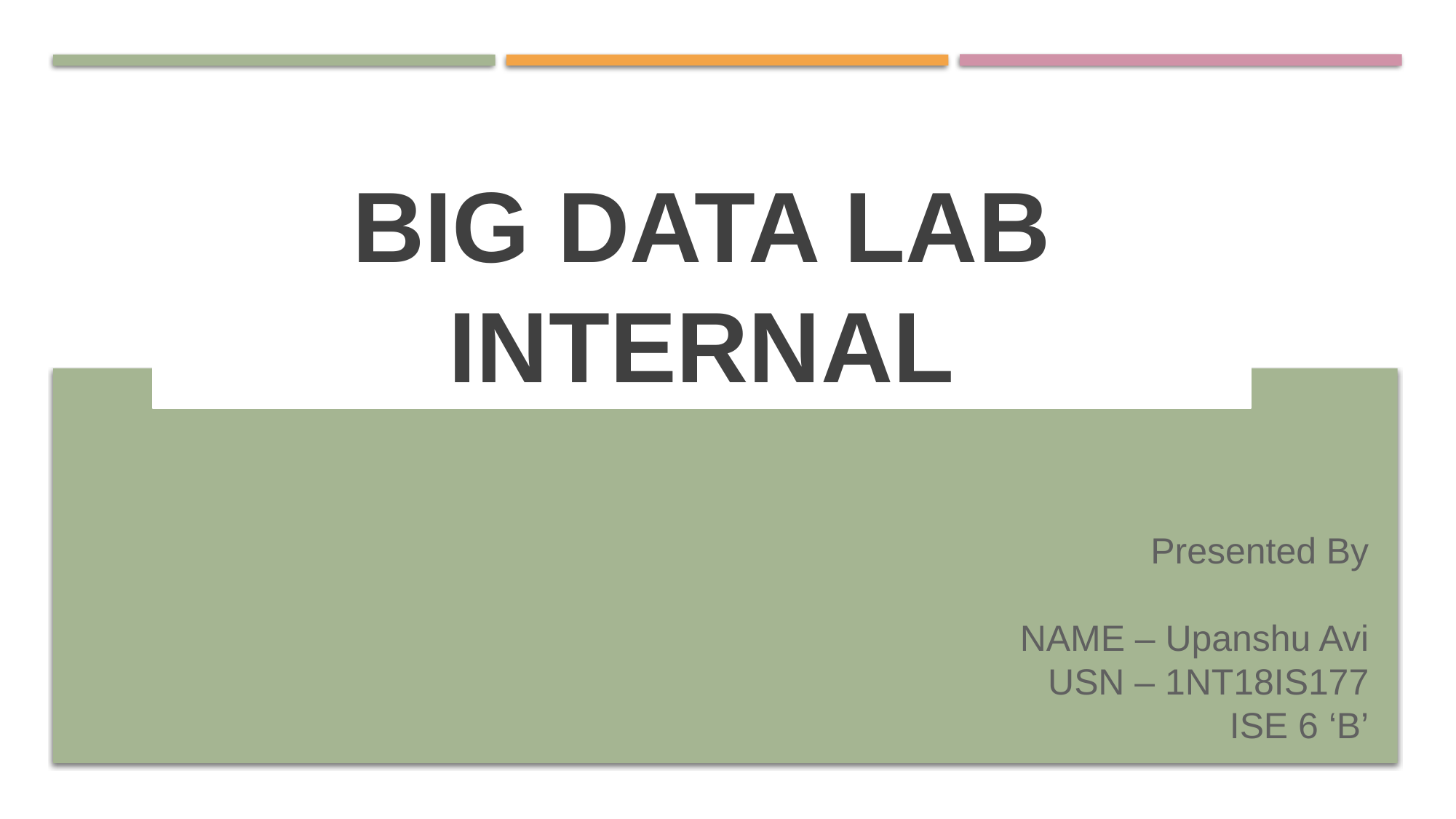

BIG DATA LAB INTERNAL
Presented By

NAME – Upanshu Avi
USN – 1NT18IS177
ISE 6 ‘B’